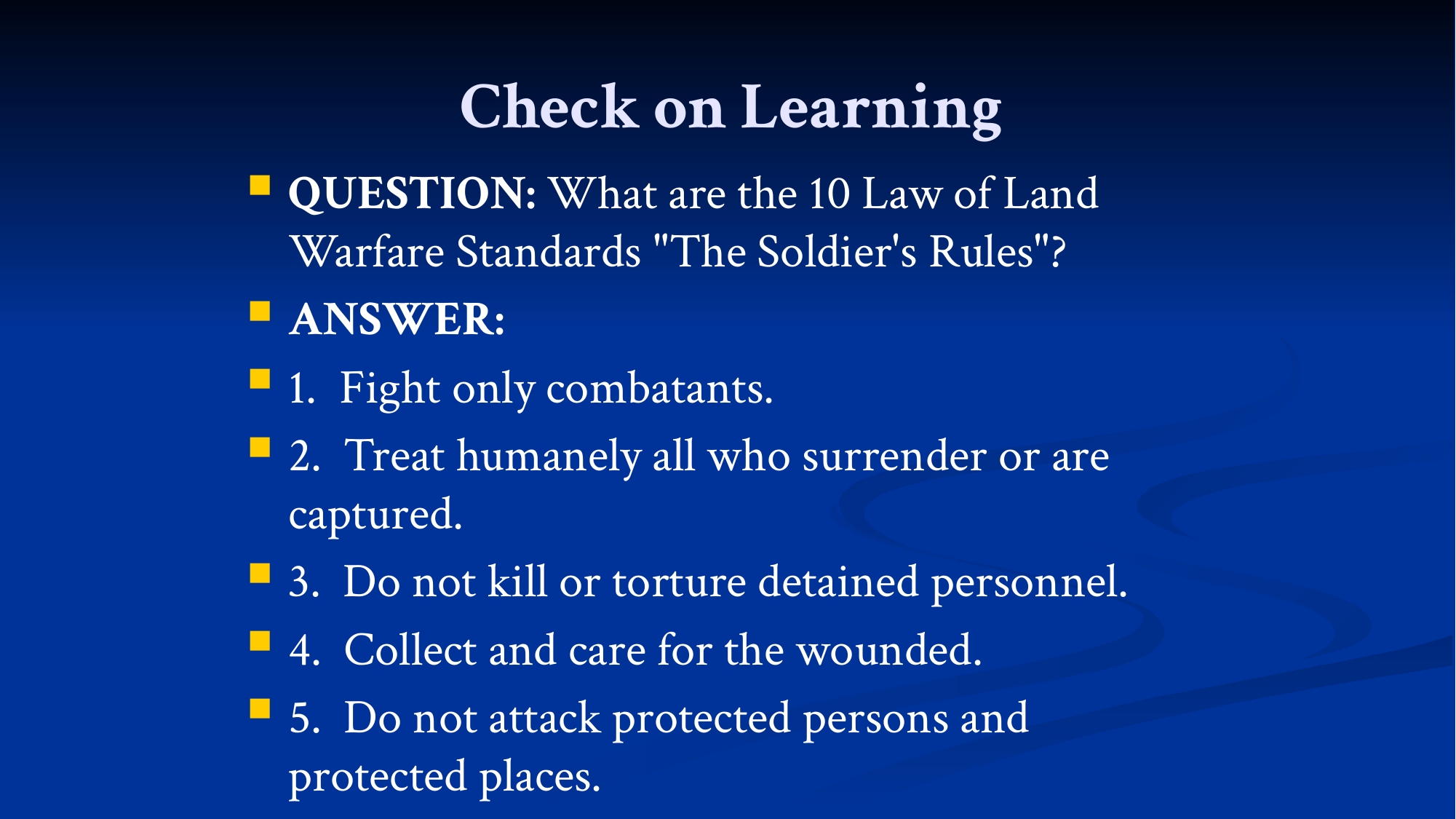

# Check on Learning
QUESTION: What are the 10 Law of Land Warfare Standards "The Soldier's Rules"?
ANSWER:
1.  Fight only combatants.
2.  Treat humanely all who surrender or are captured.
3.  Do not kill or torture detained personnel.
4.  Collect and care for the wounded.
5.  Do not attack protected persons and protected places.